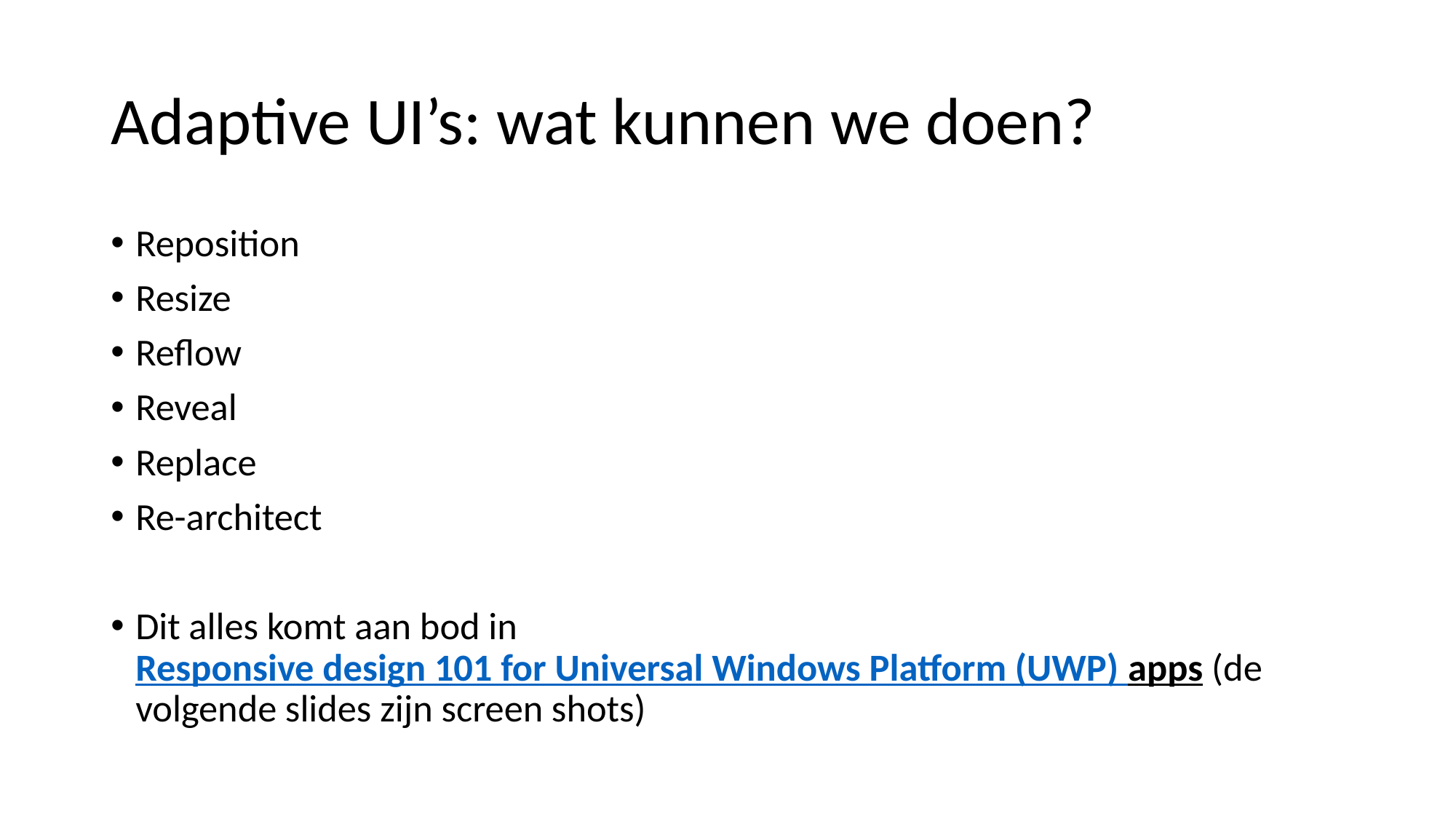

# Adaptive UI’s: wat kunnen we doen?
Reposition
Resize
Reflow
Reveal
Replace
Re-architect

Dit alles komt aan bod in Responsive design 101 for Universal Windows Platform (UWP) apps (de volgende slides zijn screen shots)